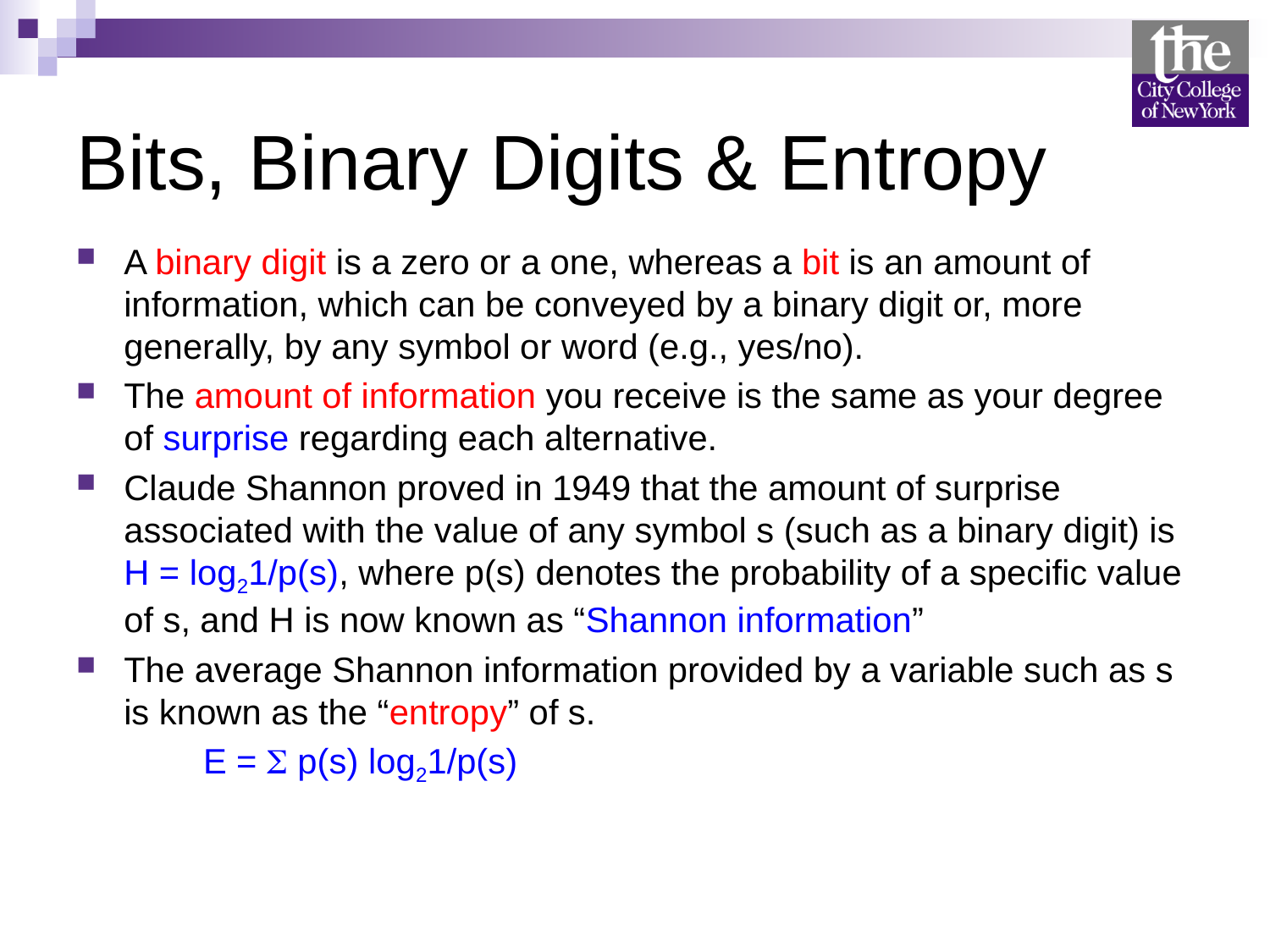

# Bits, Binary Digits & Entropy
A binary digit is a zero or a one, whereas a bit is an amount of information, which can be conveyed by a binary digit or, more generally, by any symbol or word (e.g., yes/no).
The amount of information you receive is the same as your degree of surprise regarding each alternative.
Claude Shannon proved in 1949 that the amount of surprise associated with the value of any symbol s (such as a binary digit) is H = log21/p(s), where p(s) denotes the probability of a specific value of s, and H is now known as “Shannon information”
The average Shannon information provided by a variable such as s is known as the “entropy” of s.
	E = Σ p(s) log21/p(s)